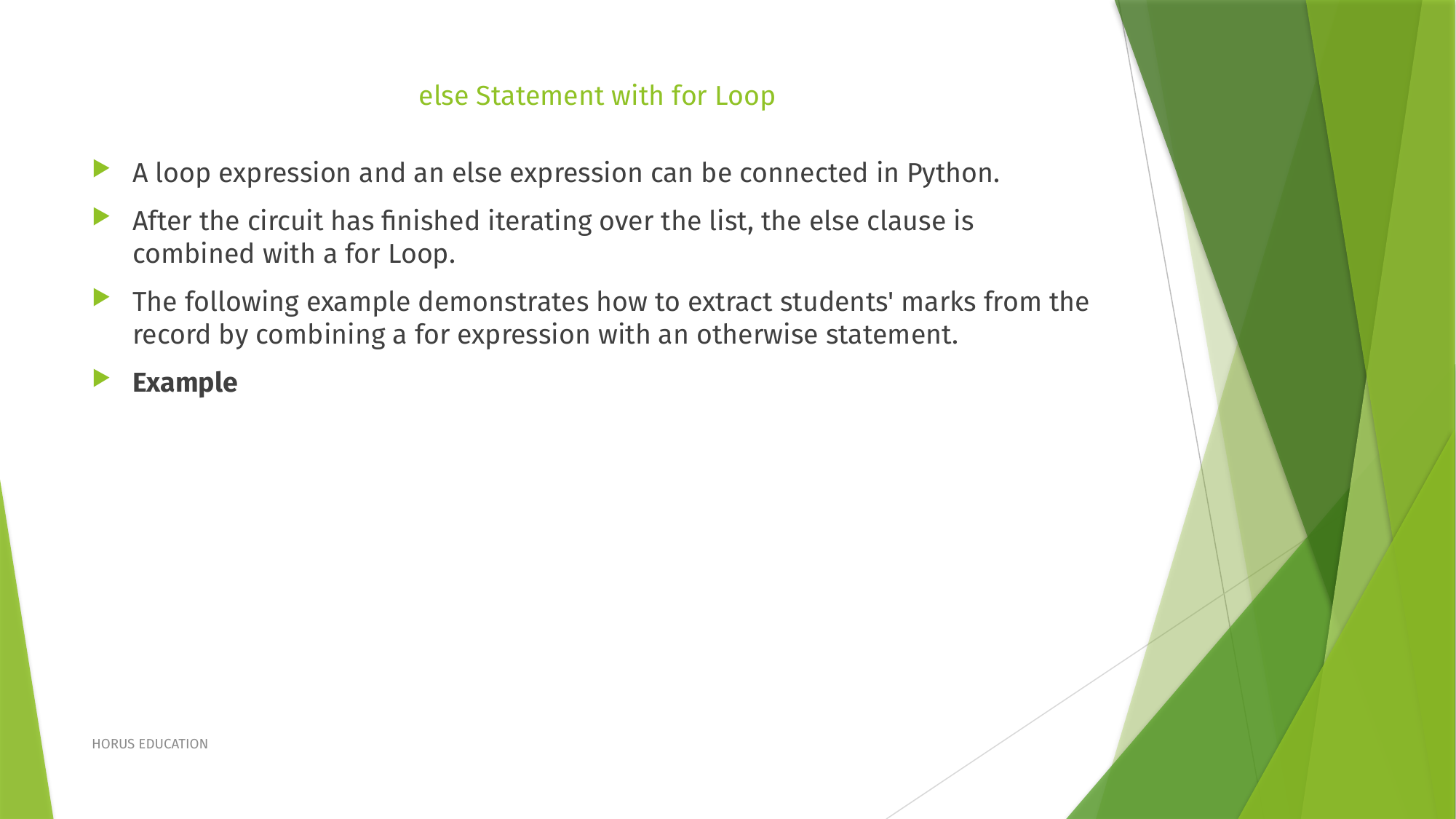

# else Statement with for Loop
A loop expression and an else expression can be connected in Python.
After the circuit has finished iterating over the list, the else clause is combined with a for Loop.
The following example demonstrates how to extract students' marks from the record by combining a for expression with an otherwise statement.
Example
HORUS EDUCATION